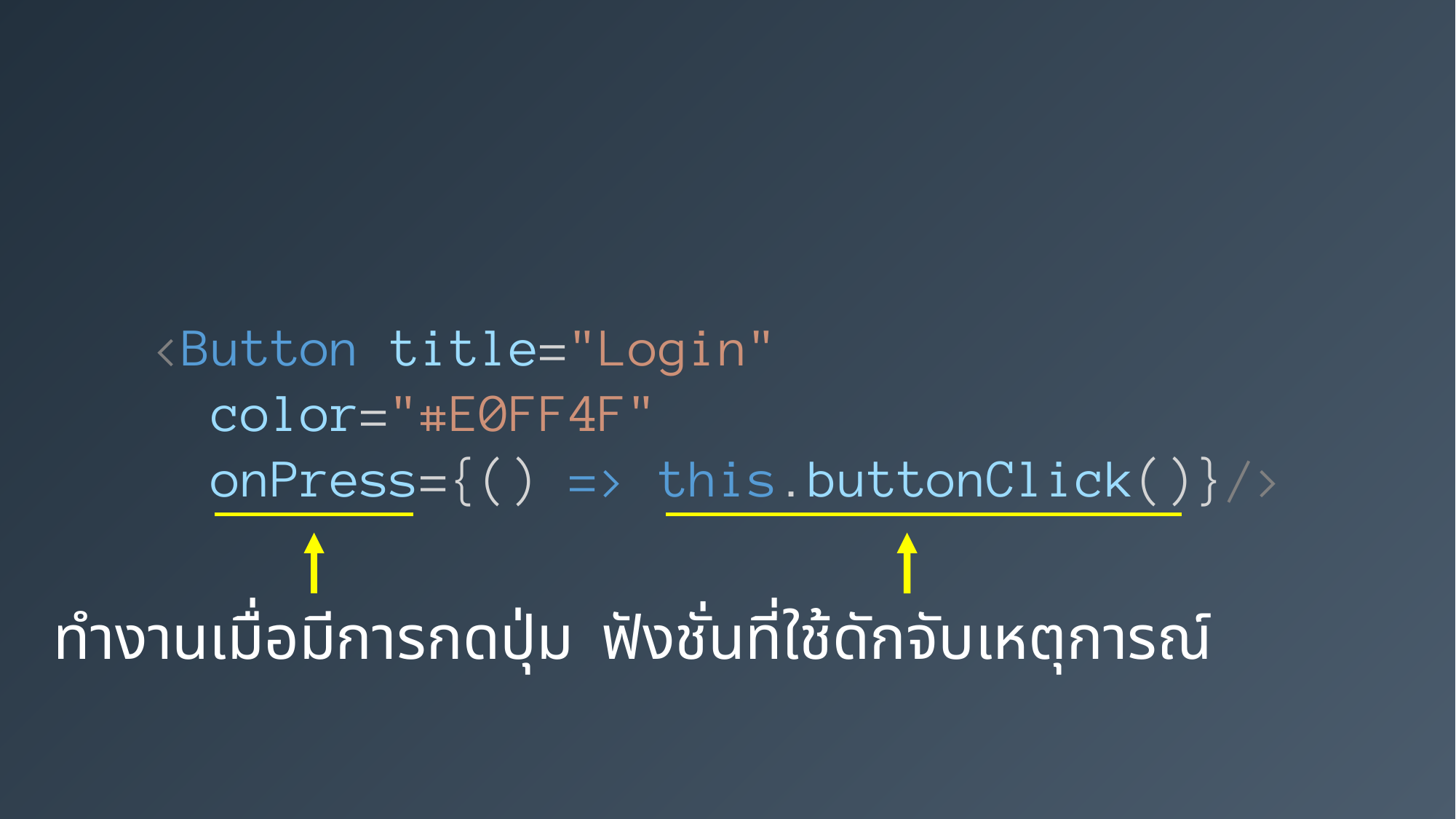

<Button title="Login"
  color="#E0FF4F"
  onPress={() => this.buttonClick()}/>
ทำงานเมื่อมีการกดปุ่ม
ฟังชั่นที่ใช้ดักจับเหตุการณ์